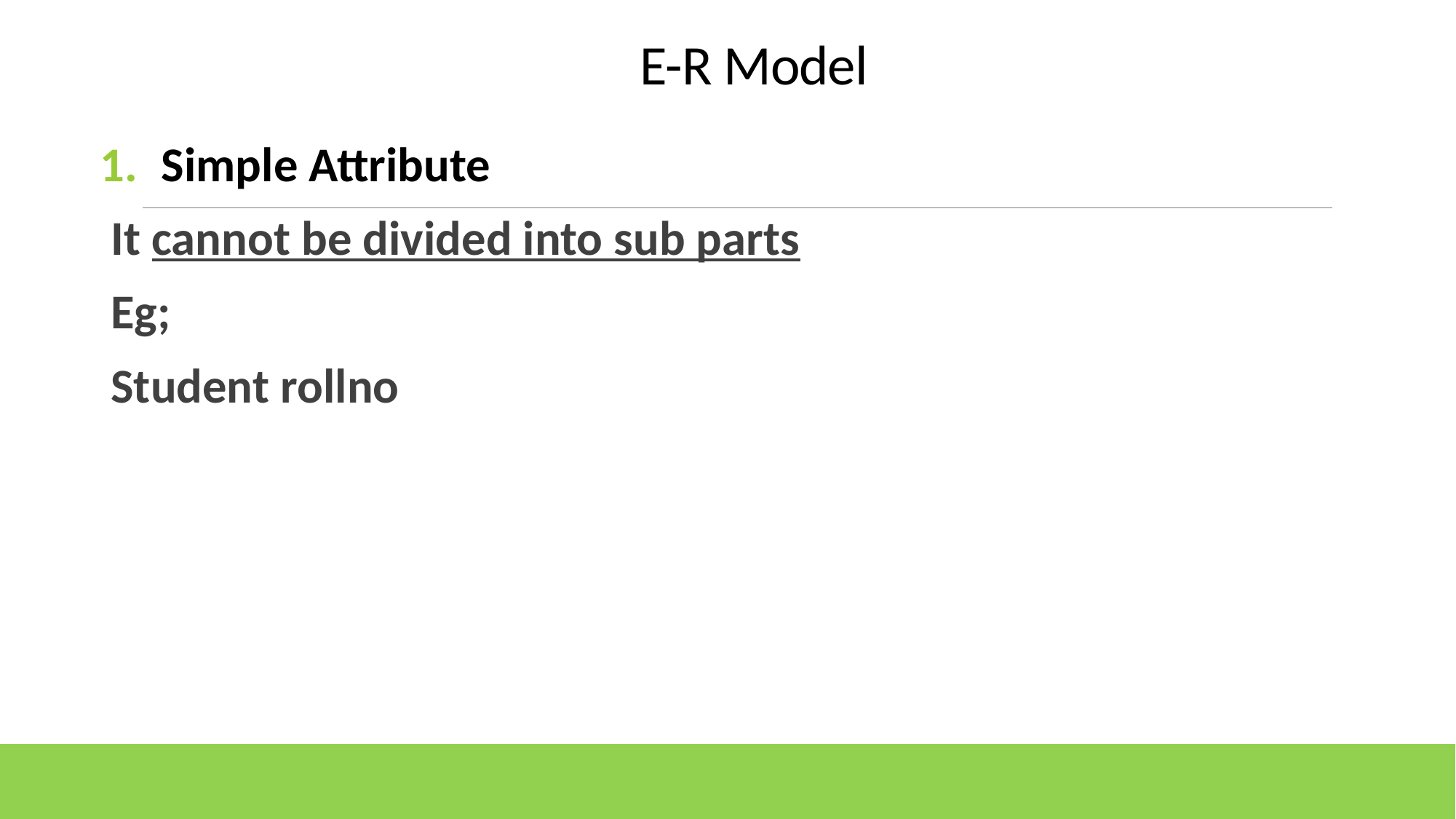

# E-R Model
Simple Attribute
It cannot be divided into sub parts
Eg;
Student rollno